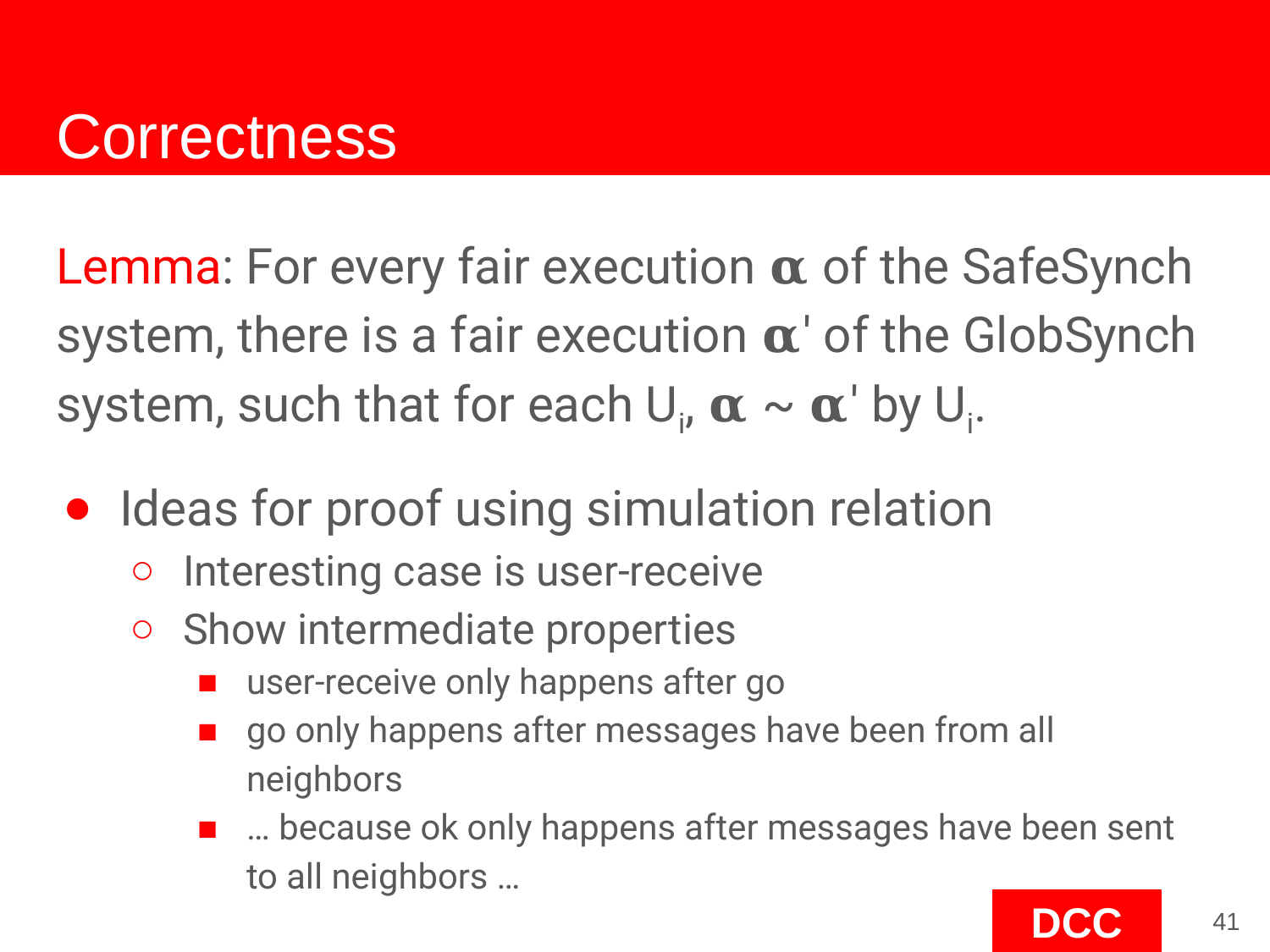

# Correctness
Lemma: For every fair execution 𝛂 of the SafeSynch system, there is a fair execution 𝛂′ of the GlobSynch system, such that for each Ui, 𝛂 ~ 𝛂′ by Ui.
Ideas for proof using simulation relation
Interesting case is user-receive
Show intermediate properties
user-receive only happens after go
go only happens after messages have been from all neighbors
… because ok only happens after messages have been sent to all neighbors …
41